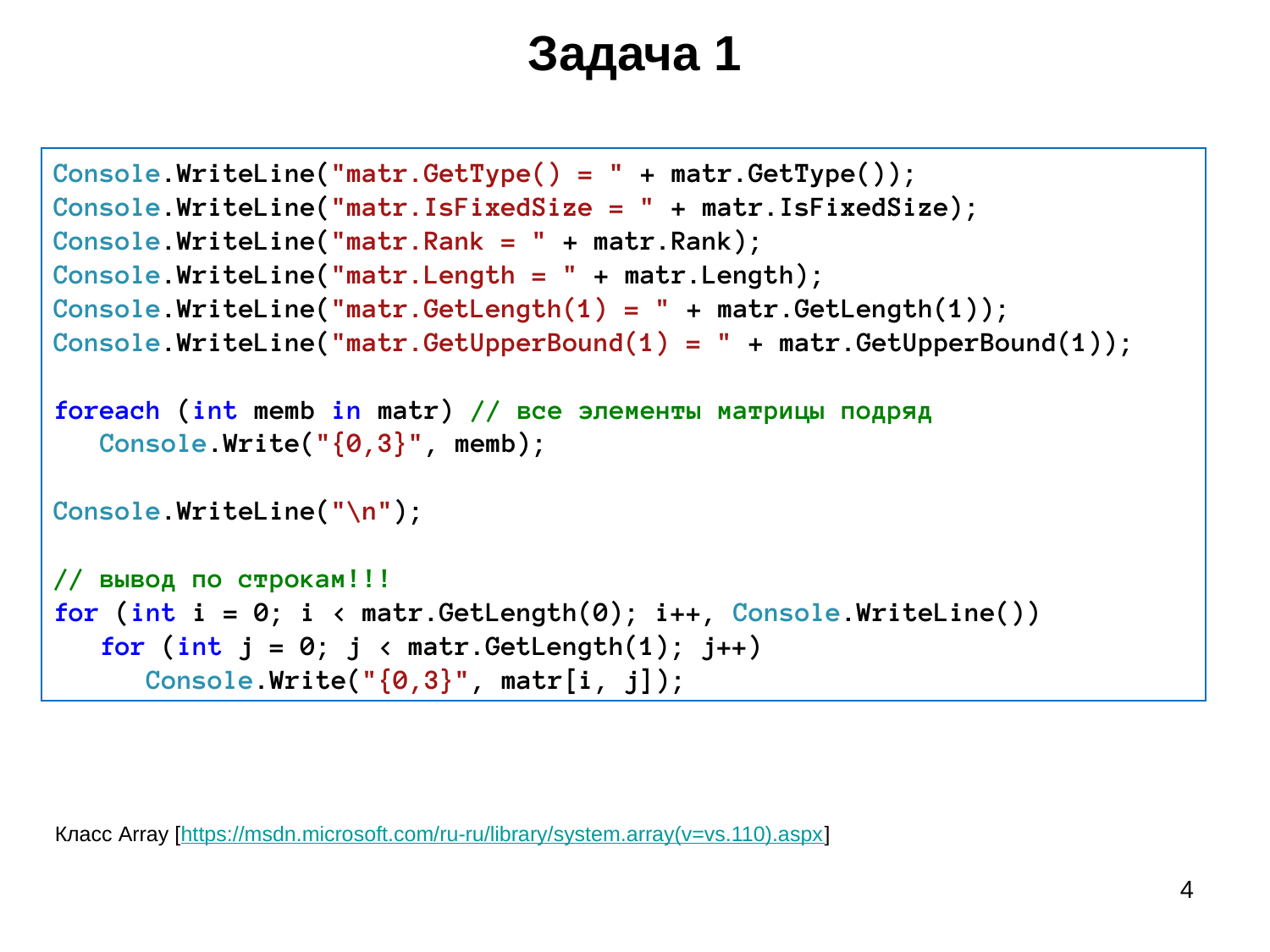

# Задача 1
Console.WriteLine("matr.GetType() = " + matr.GetType());
Console.WriteLine("matr.IsFixedSize = " + matr.IsFixedSize);
Console.WriteLine("matr.Rank = " + matr.Rank);
Console.WriteLine("matr.Length = " + matr.Length);
Console.WriteLine("matr.GetLength(1) = " + matr.GetLength(1));
Console.WriteLine("matr.GetUpperBound(1) = " + matr.GetUpperBound(1));

foreach (int memb in matr) // все элементы матрицы подряд
   Console.Write("{0,3}", memb);

Console.WriteLine("\n");

// вывод по строкам!!!
for (int i = 0; i < matr.GetLength(0); i++, Console.WriteLine())
   for (int j = 0; j < matr.GetLength(1); j++)
      Console.Write("{0,3}", matr[i, j]);
Класс Array [https://msdn.microsoft.com/ru-ru/library/system.array(v=vs.110).aspx]
4